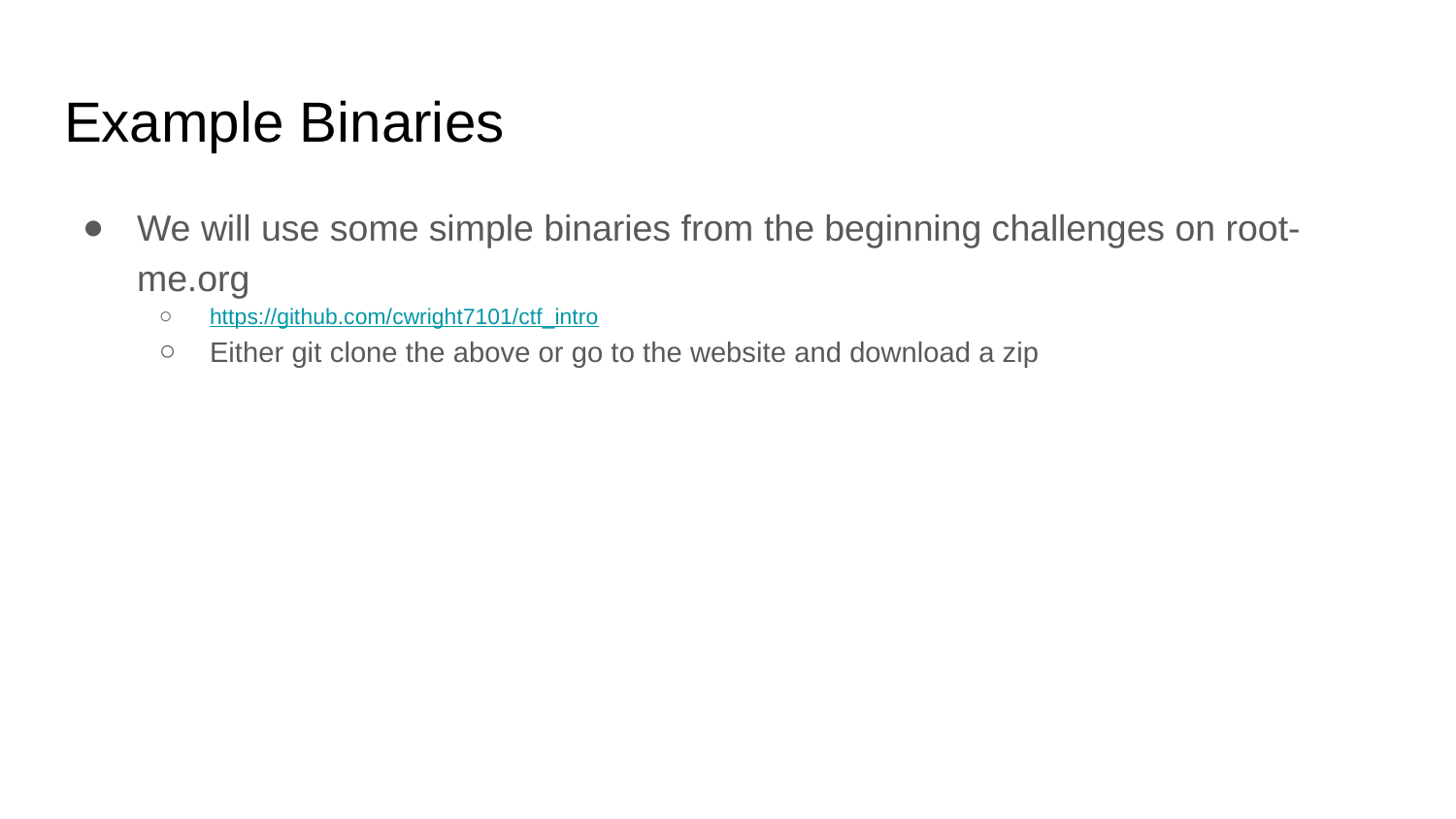

# Example Binaries
We will use some simple binaries from the beginning challenges on root-me.org
https://github.com/cwright7101/ctf_intro
Either git clone the above or go to the website and download a zip